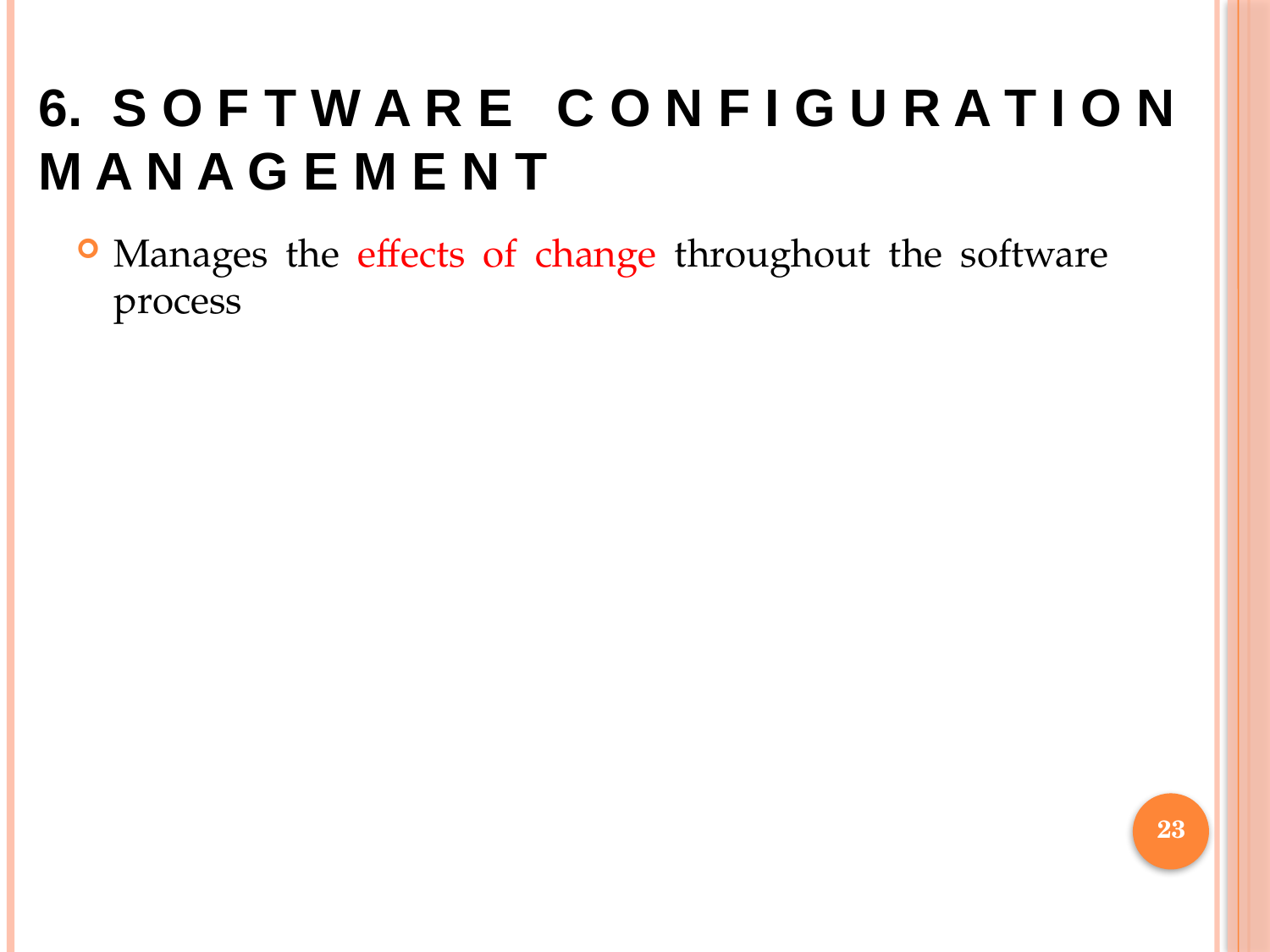

# 6.  S O F T W A R E   C O N F I G U R A T I O N   M A N A G E M E N T
Manages the effects of change throughout the software process
23